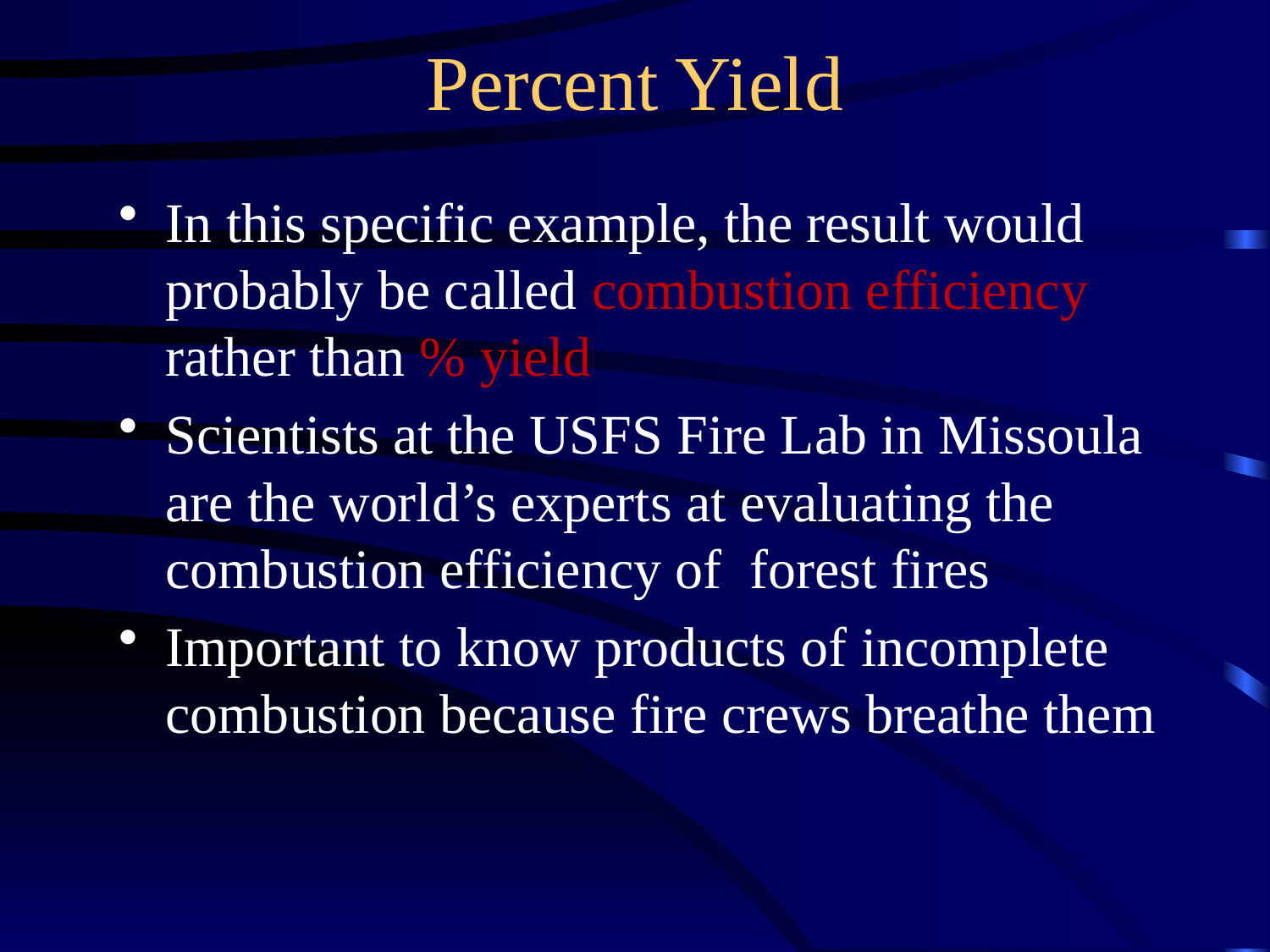

Percent Yield
In this specific example, the result would probably be called combustion efficiency rather than % yield
Scientists at the USFS Fire Lab in Missoula are the world’s experts at evaluating the combustion efficiency of  forest fires
Important to know products of incomplete combustion because fire crews breathe them